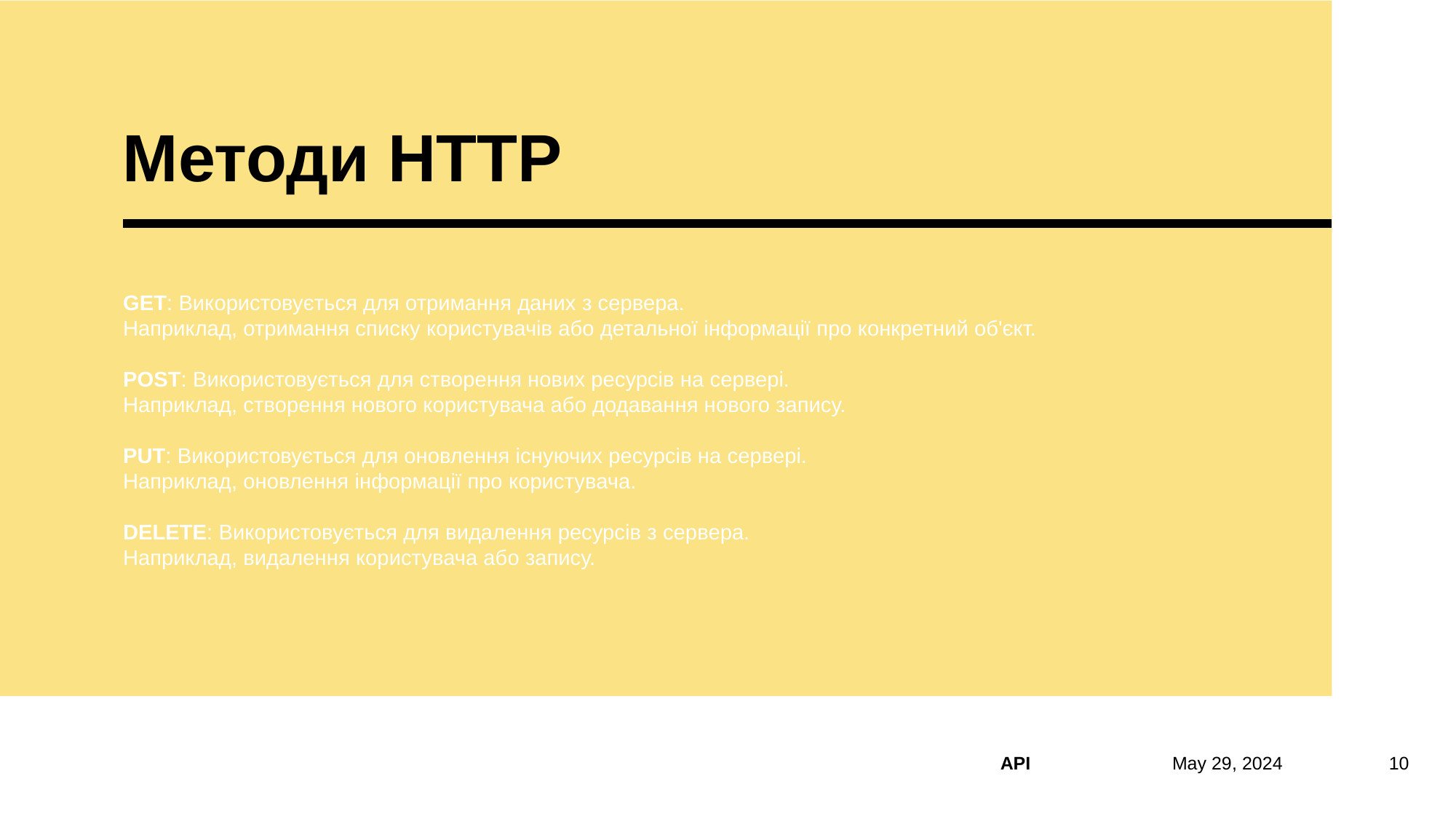

# Методи HTTP
GET: Використовується для отримання даних з сервера.
Наприклад, отримання списку користувачів або детальної інформації про конкретний об'єкт.

POST: Використовується для створення нових ресурсів на сервері.
Наприклад, створення нового користувача або додавання нового запису.

PUT: Використовується для оновлення існуючих ресурсів на сервері.
Наприклад, оновлення інформації про користувача.

DELETE: Використовується для видалення ресурсів з сервера.
Наприклад, видалення користувача або запису.
May 29, 2024
10
API